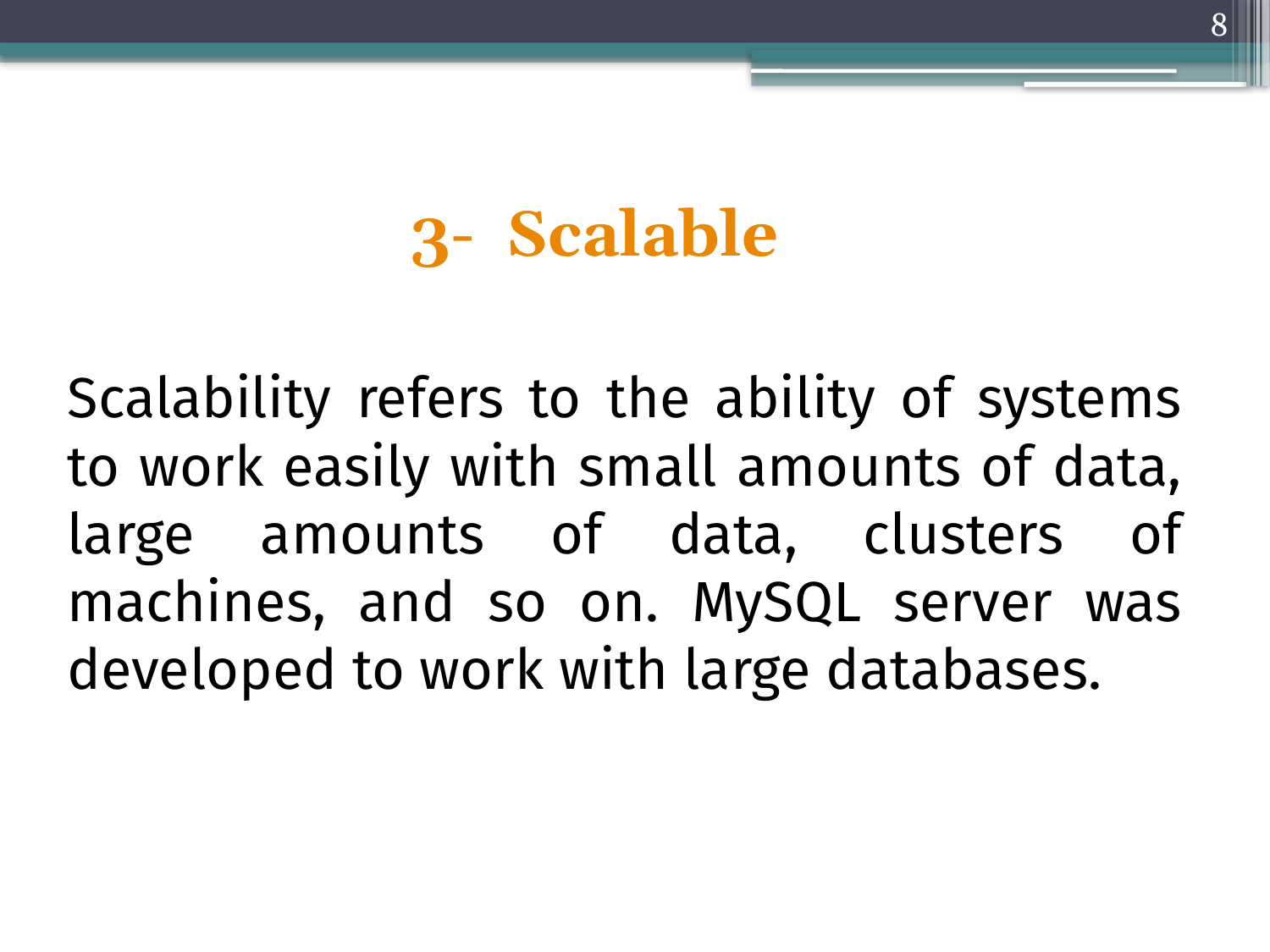

8
3-  Scalable
# Scalability refers to the ability of systems to work easily with small amounts of data, large amounts of data, clusters of machines, and so on. MySQL server was developed to work with large databases.